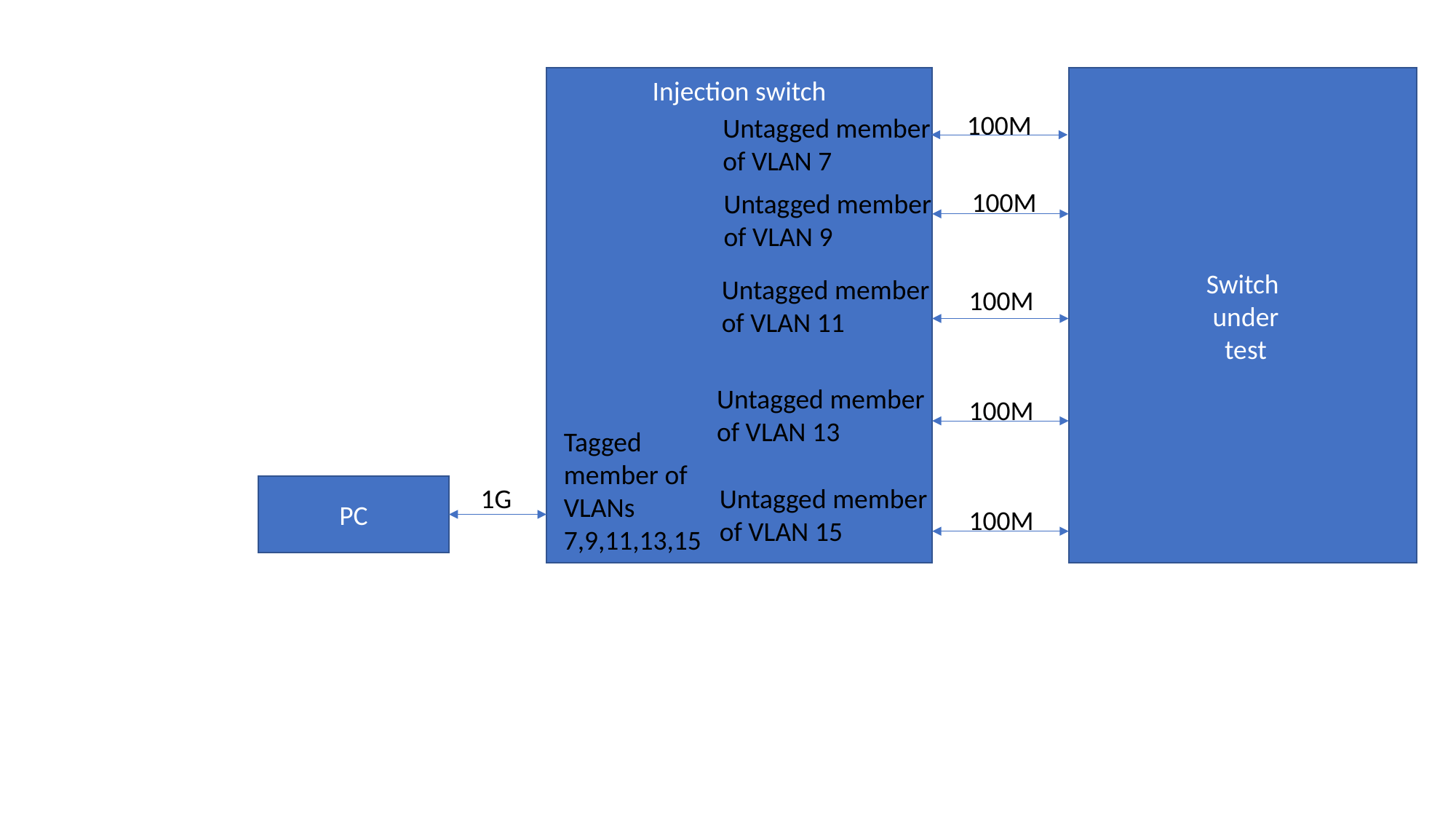

Injection switch
Switch
 under
 test
100M
Untagged member
of VLAN 7
100M
Untagged member
of VLAN 9
Untagged member
of VLAN 11
100M
Untagged member
of VLAN 13
100M
Tagged
member of VLANs 7,9,11,13,15
Untagged member
of VLAN 15
PC
1G
100M